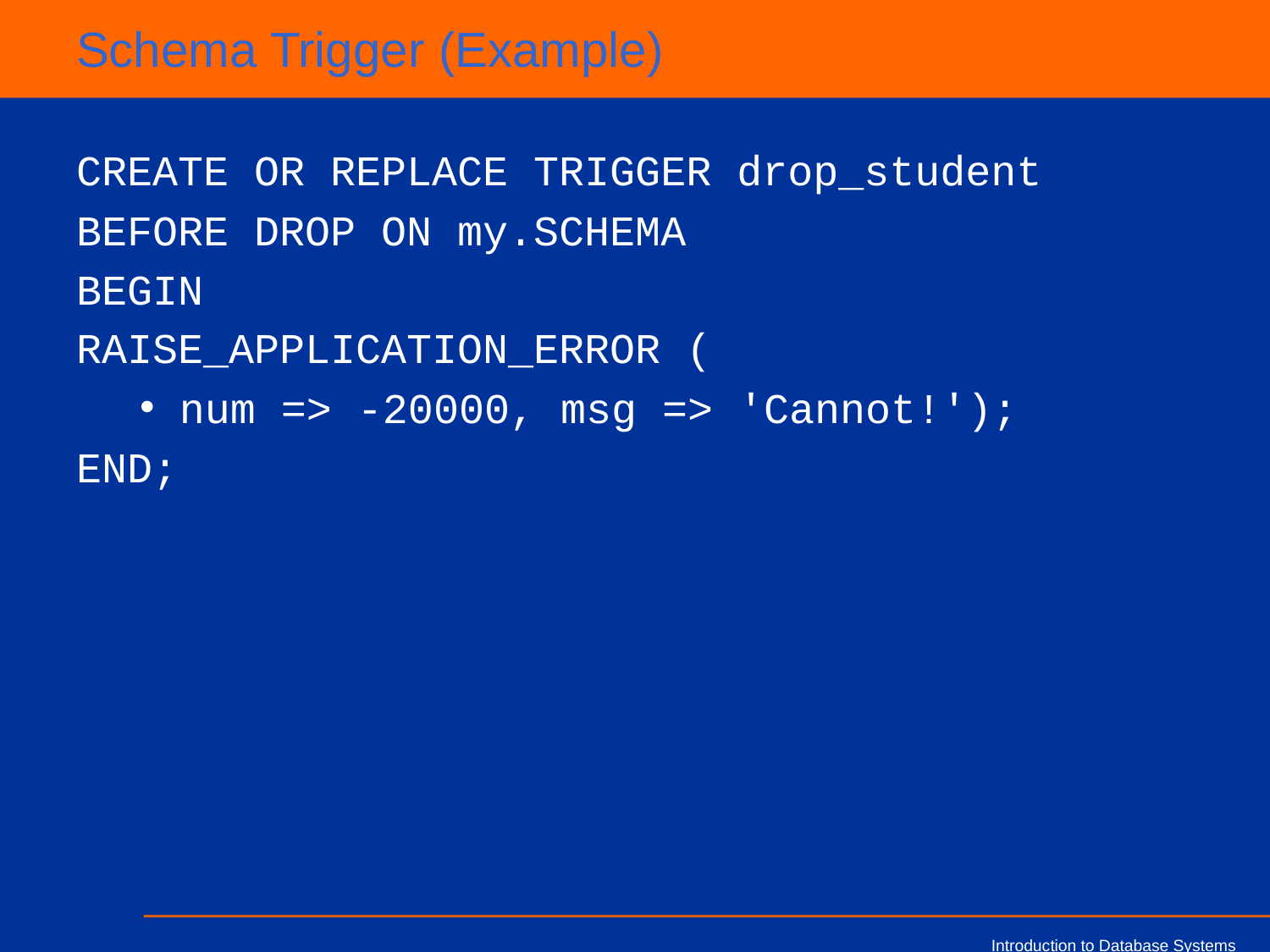

# Schema Trigger (Example)
CREATE OR REPLACE TRIGGER drop_student
BEFORE DROP ON my.SCHEMA
BEGIN
RAISE_APPLICATION_ERROR (
num => -20000, msg => 'Cannot!');
END;
Introduction to Database Systems